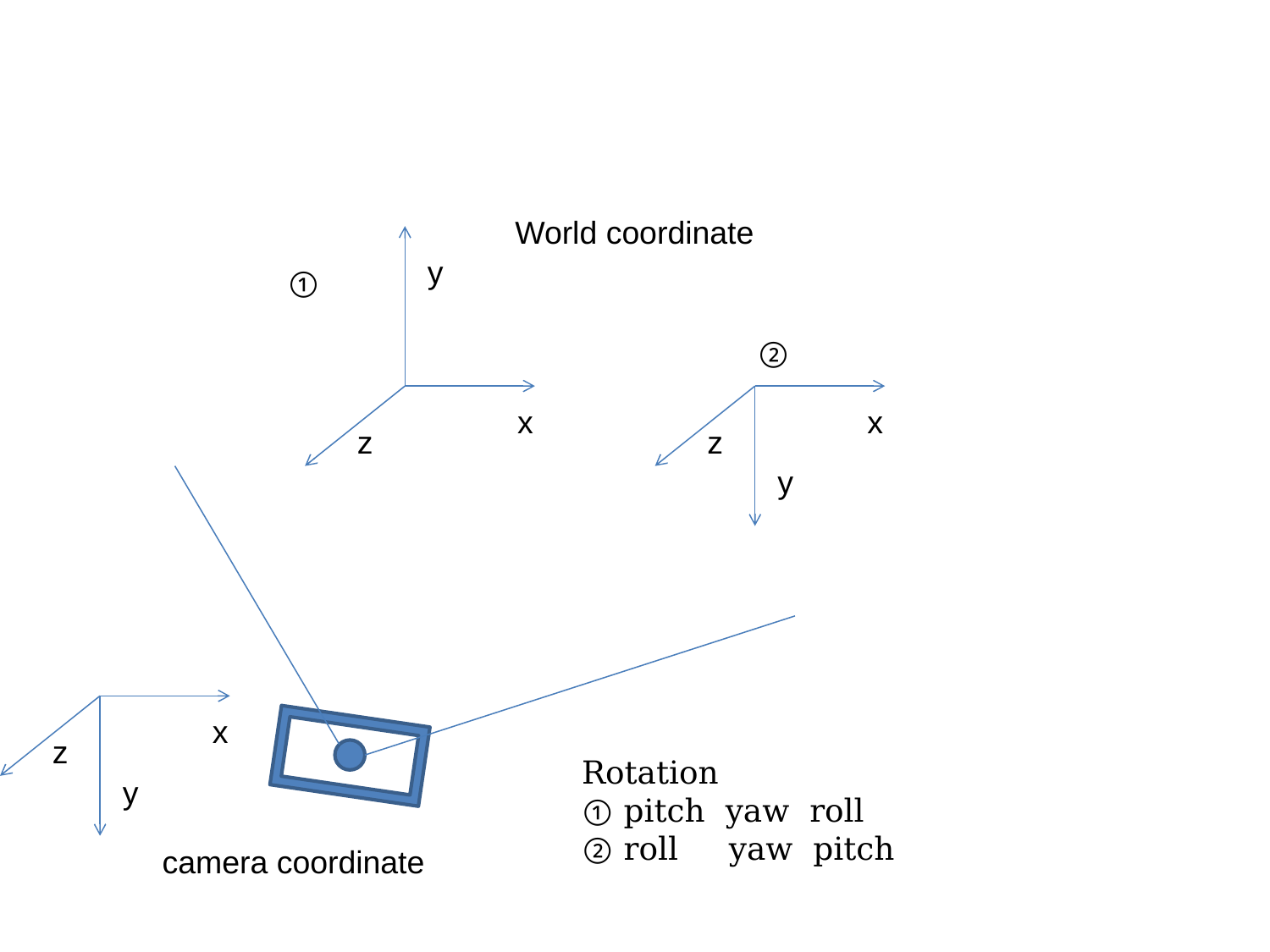

World coordinate
y
①
②
x
x
z
z
y
x

z

Rotation
① pitch  yaw  roll
② roll     yaw  pitch
y
camera coordinate